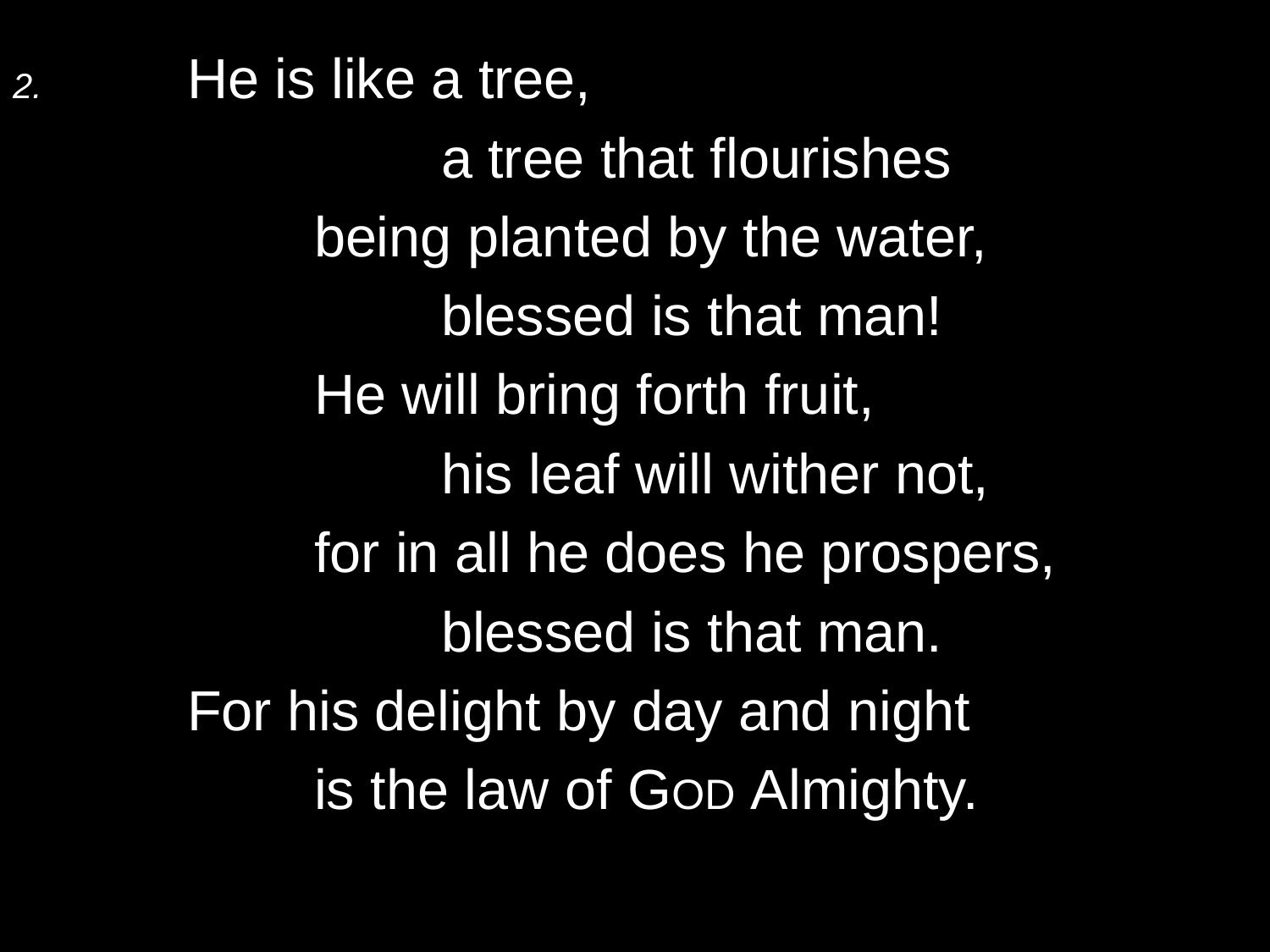

2.	He is like a tree,
			a tree that flourishes
		being planted by the water,
			blessed is that man!
		He will bring forth fruit,
			his leaf will wither not,
		for in all he does he prospers,
			blessed is that man.
	For his delight by day and night
		is the law of God Almighty.